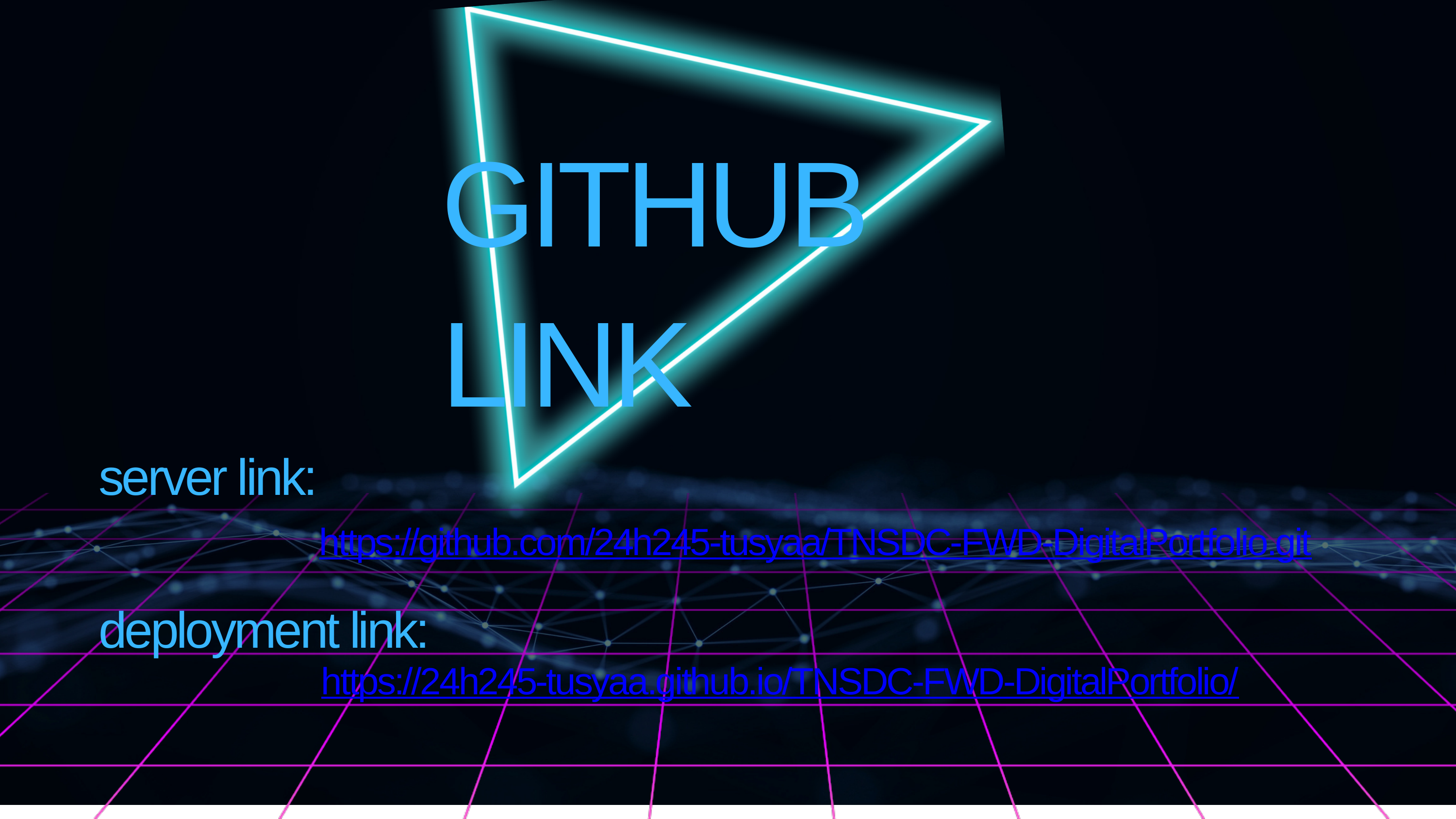

GITHUB LINK
server link:

https://github.com/24h245-tusyaa/TNSDC-FWD-DigitalPortfolio.git
deployment link:
 https://24h245-tusyaa.github.io/TNSDC-FWD-DigitalPortfolio/